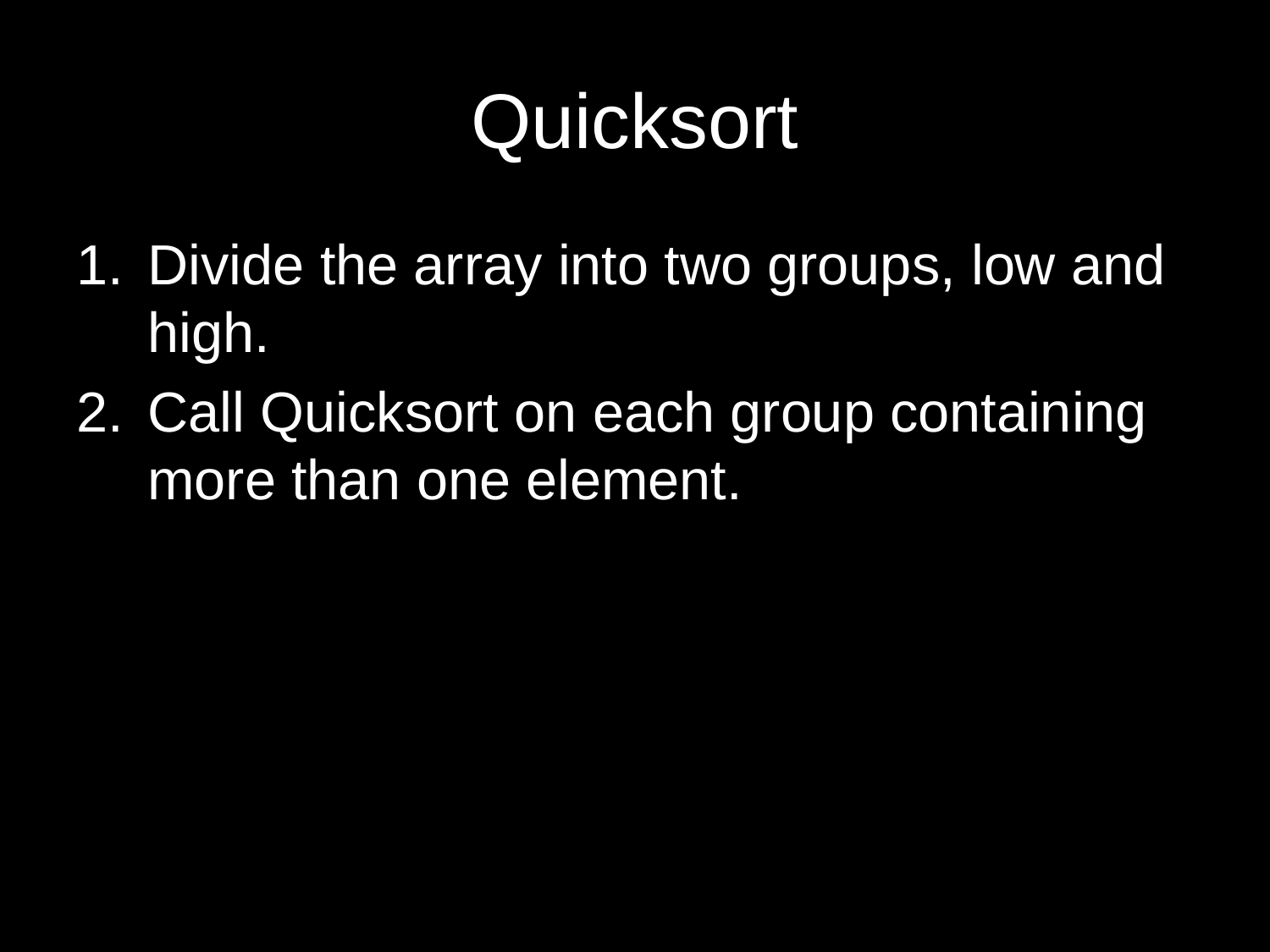

# Quicksort
Divide the array into two groups, low and high.
Call Quicksort on each group containing more than one element.